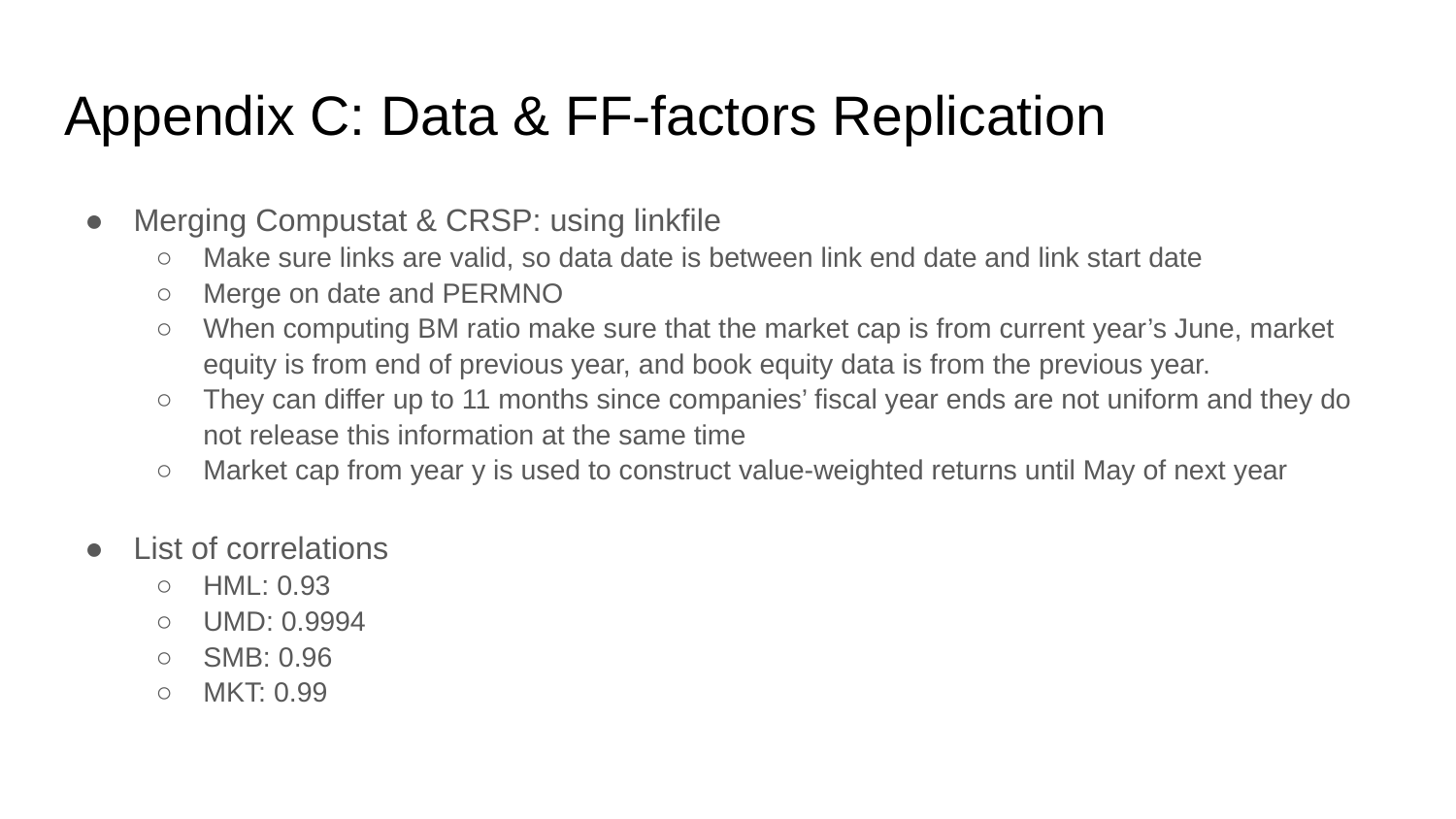

# Appendix C: Data & FF-factors Replication
Merging Compustat & CRSP: using linkfile
Make sure links are valid, so data date is between link end date and link start date
Merge on date and PERMNO
When computing BM ratio make sure that the market cap is from current year’s June, market equity is from end of previous year, and book equity data is from the previous year.
They can differ up to 11 months since companies’ fiscal year ends are not uniform and they do not release this information at the same time
Market cap from year y is used to construct value-weighted returns until May of next year

List of correlations
HML: 0.93
UMD: 0.9994
SMB: 0.96
MKT: 0.99